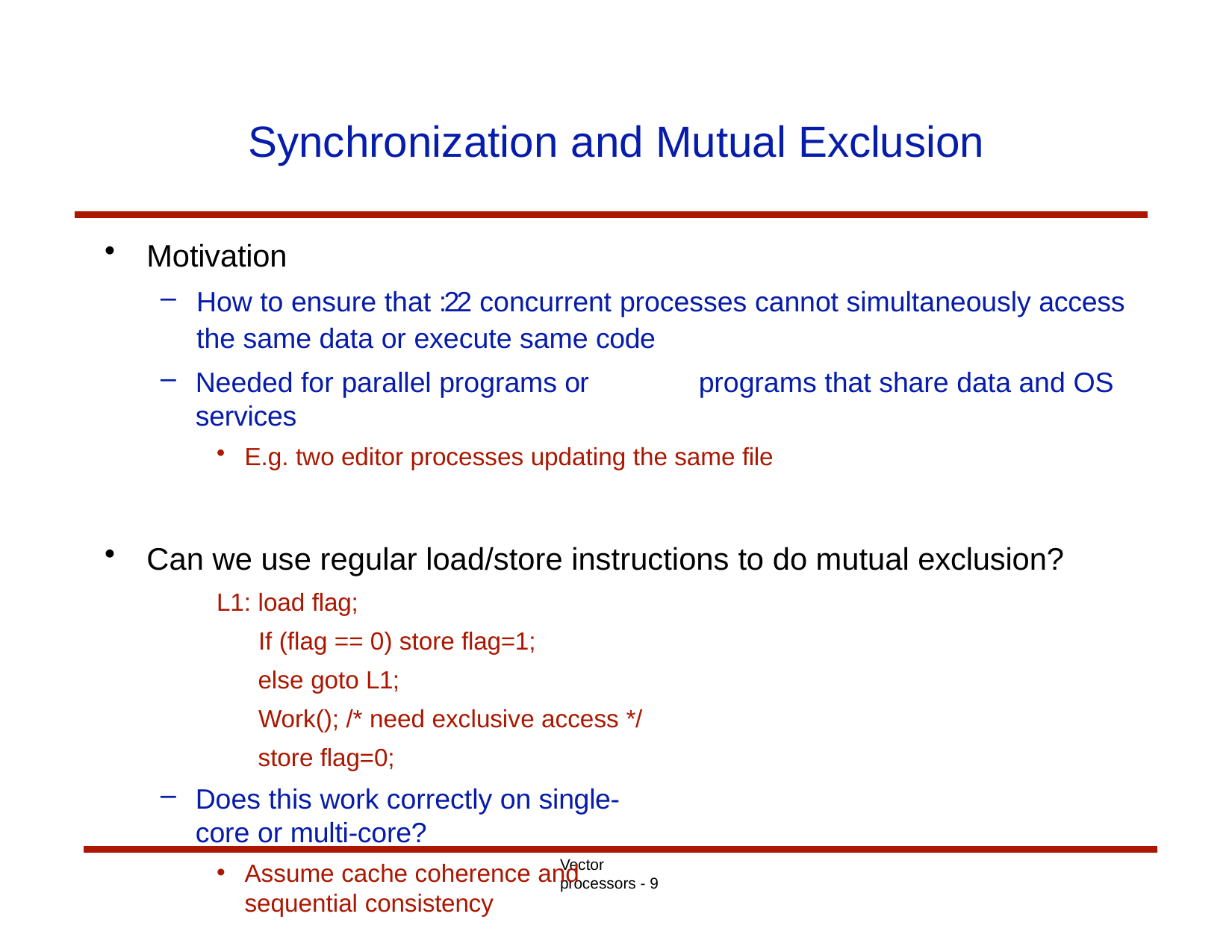

# Synchronization and Mutual Exclusion
Motivation
How to ensure that :22 concurrent processes cannot simultaneously access the same data or execute same code
Needed for parallel programs or	programs that share data and OS services
E.g. two editor processes updating the same file

Can we use regular load/store instructions to do mutual exclusion?
L1: load flag;
If (flag == 0) store flag=1; else goto L1;
Work(); /* need exclusive access */ store flag=0;
Does this work correctly on single-core or multi-core?
Assume cache coherence and sequential consistency

Vector processors - 9